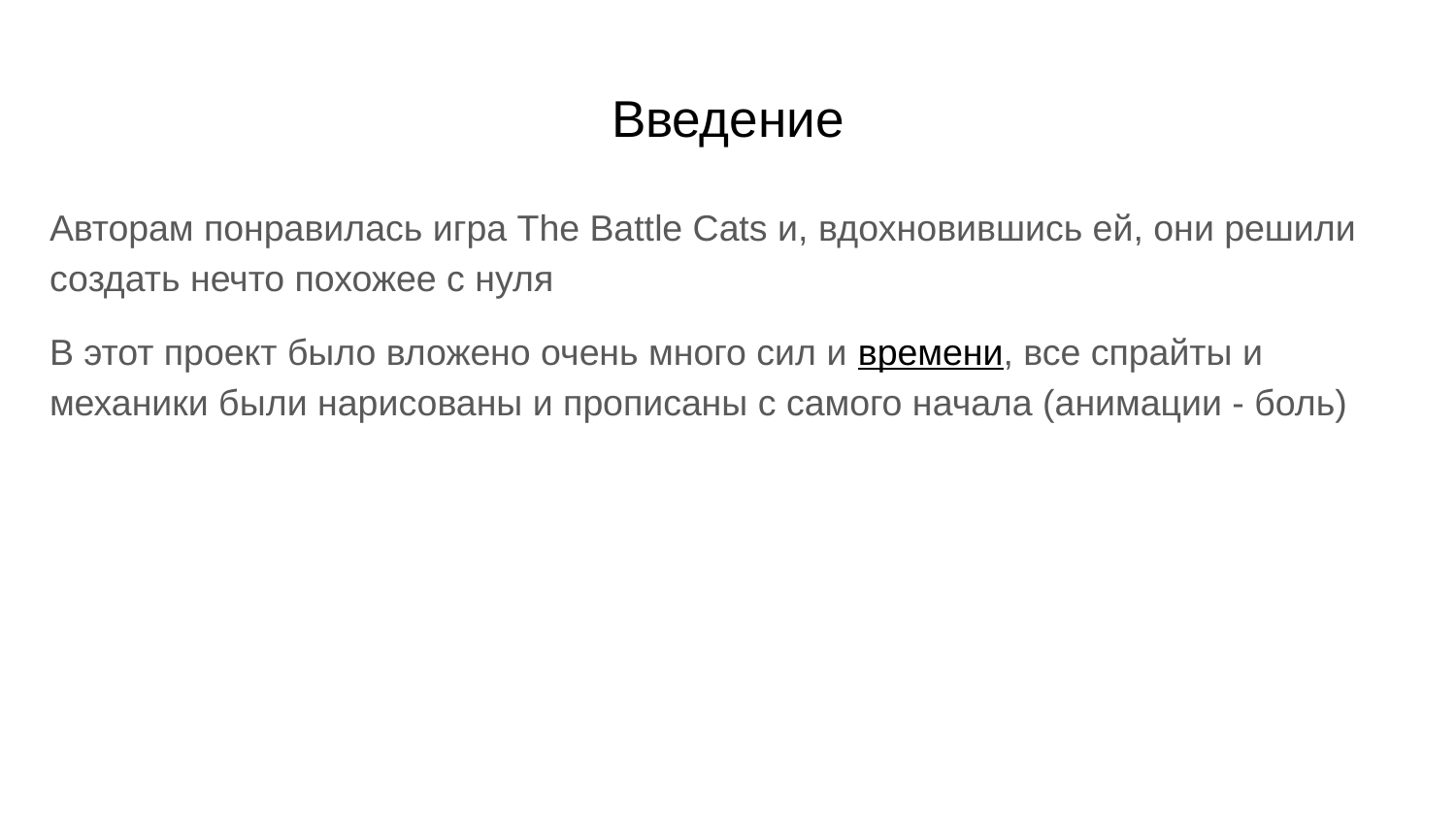

# Введение
Авторам понравилась игра The Battle Cats и, вдохновившись ей, они решили создать нечто похожее с нуля
В этот проект было вложено очень много сил и времени, все спрайты и механики были нарисованы и прописаны с самого начала (анимации - боль)